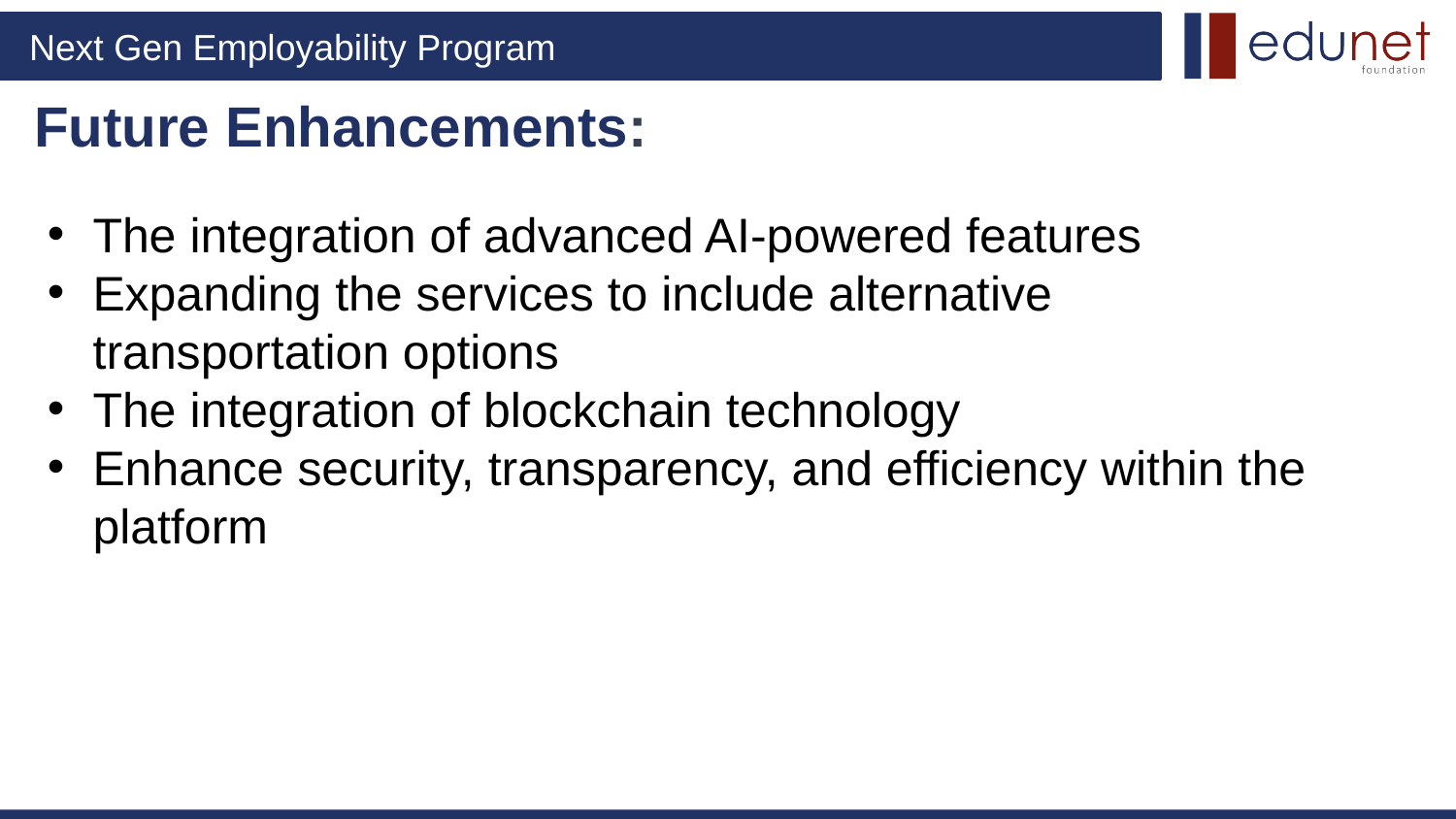

# Future Enhancements:
The integration of advanced AI-powered features
Expanding the services to include alternative transportation options
The integration of blockchain technology
Enhance security, transparency, and efficiency within the platform